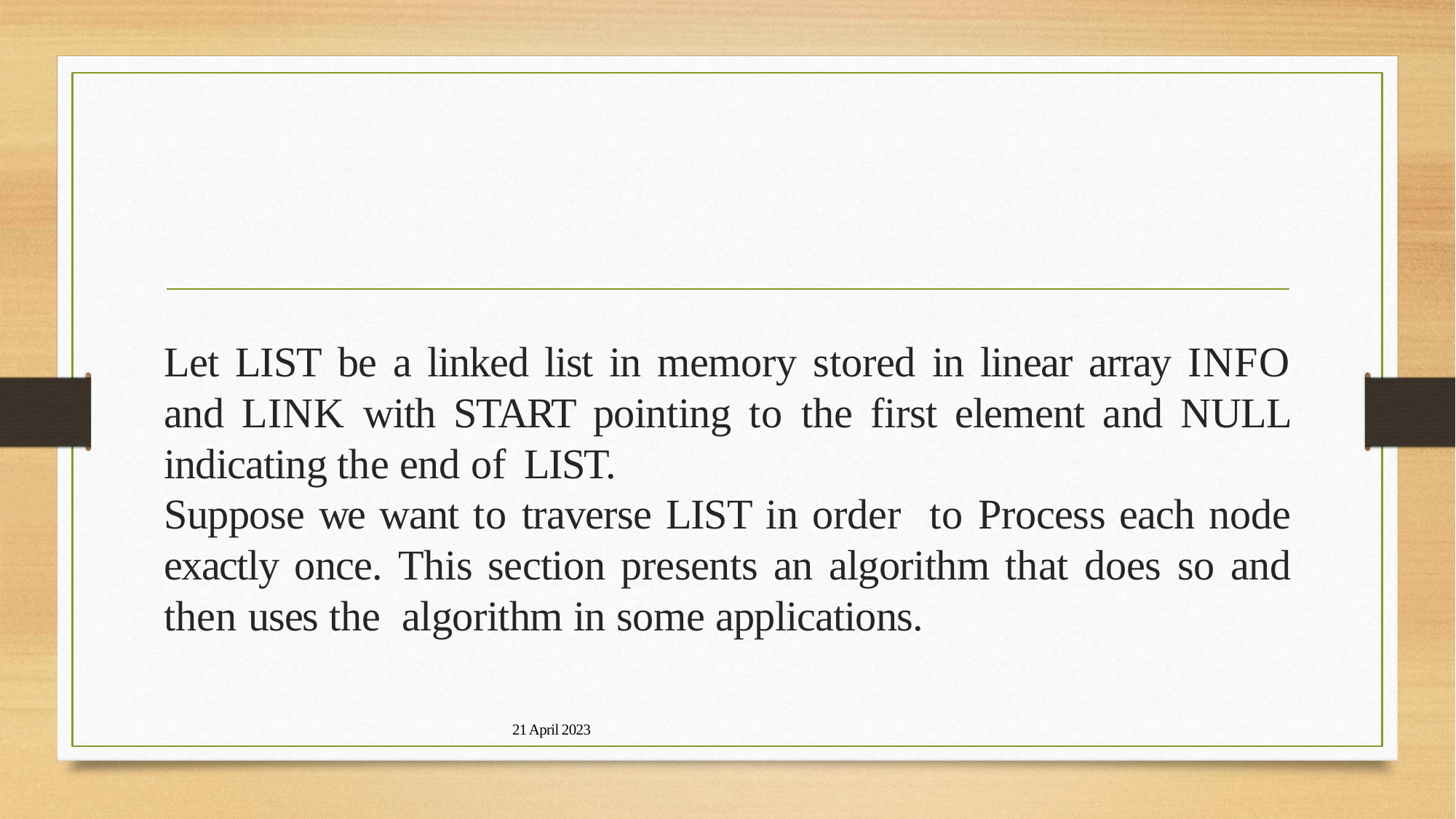

Let LIST be a linked list in memory stored in linear array INFO and LINK with START pointing to the first element and NULL indicating the end of LIST.
Suppose we want to traverse LIST in order  to Process each node exactly once. This section presents an algorithm that does so and then uses the  algorithm in some applications.

#
21 April 2023